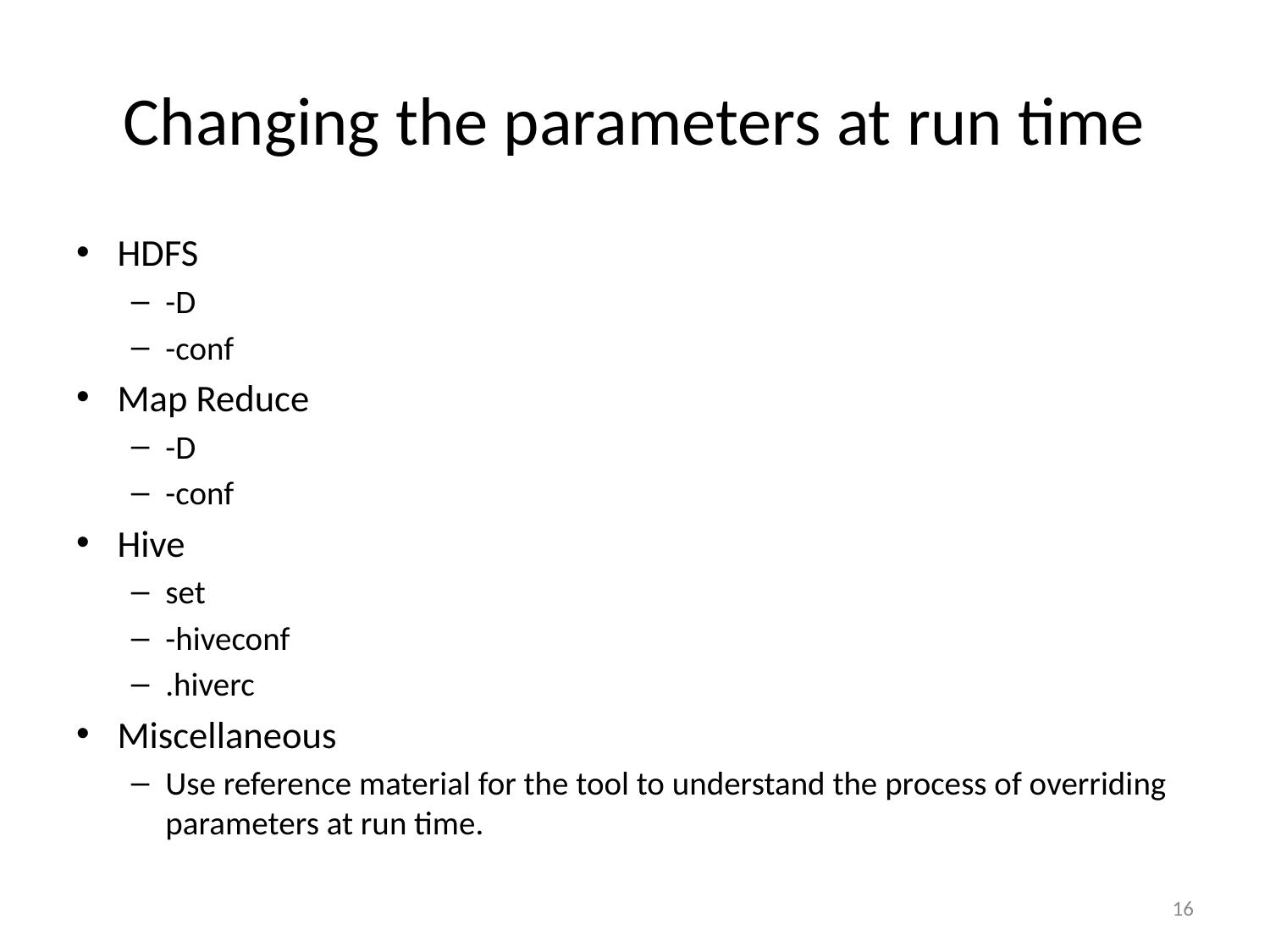

# Changing the parameters at run time
HDFS
-D
-conf
Map Reduce
-D
-conf
Hive
set
-hiveconf
.hiverc
Miscellaneous
Use reference material for the tool to understand the process of overriding parameters at run time.
16